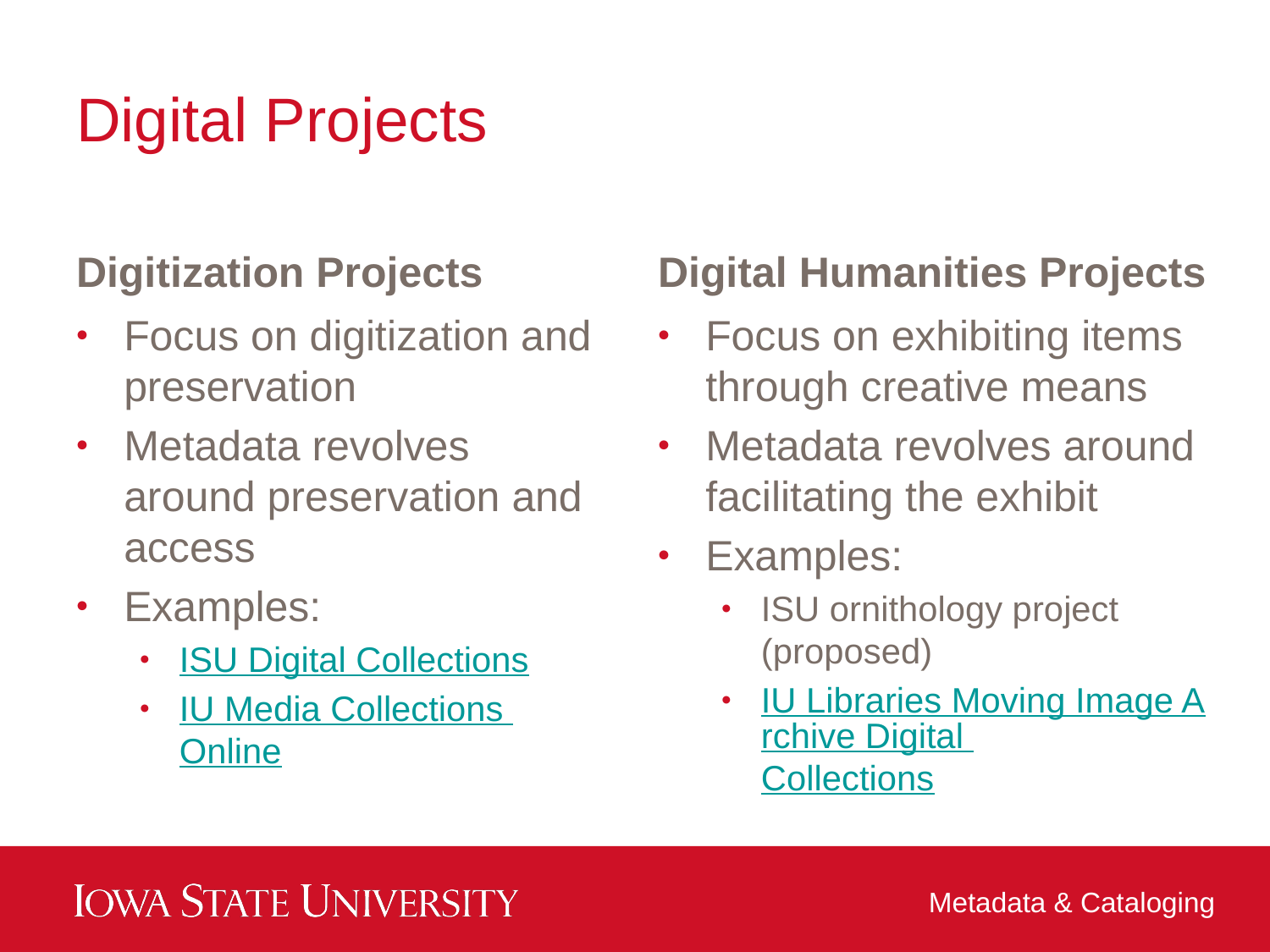

# Digital Projects
Digitization Projects
Digital Humanities Projects
Focus on digitization and preservation
Metadata revolves around preservation and access
Examples:
ISU Digital Collections
IU Media Collections Online

Focus on exhibiting items through creative means
Metadata revolves around facilitating the exhibit
Examples:
ISU ornithology project (proposed)
IU Libraries Moving Image Archive Digital Collections